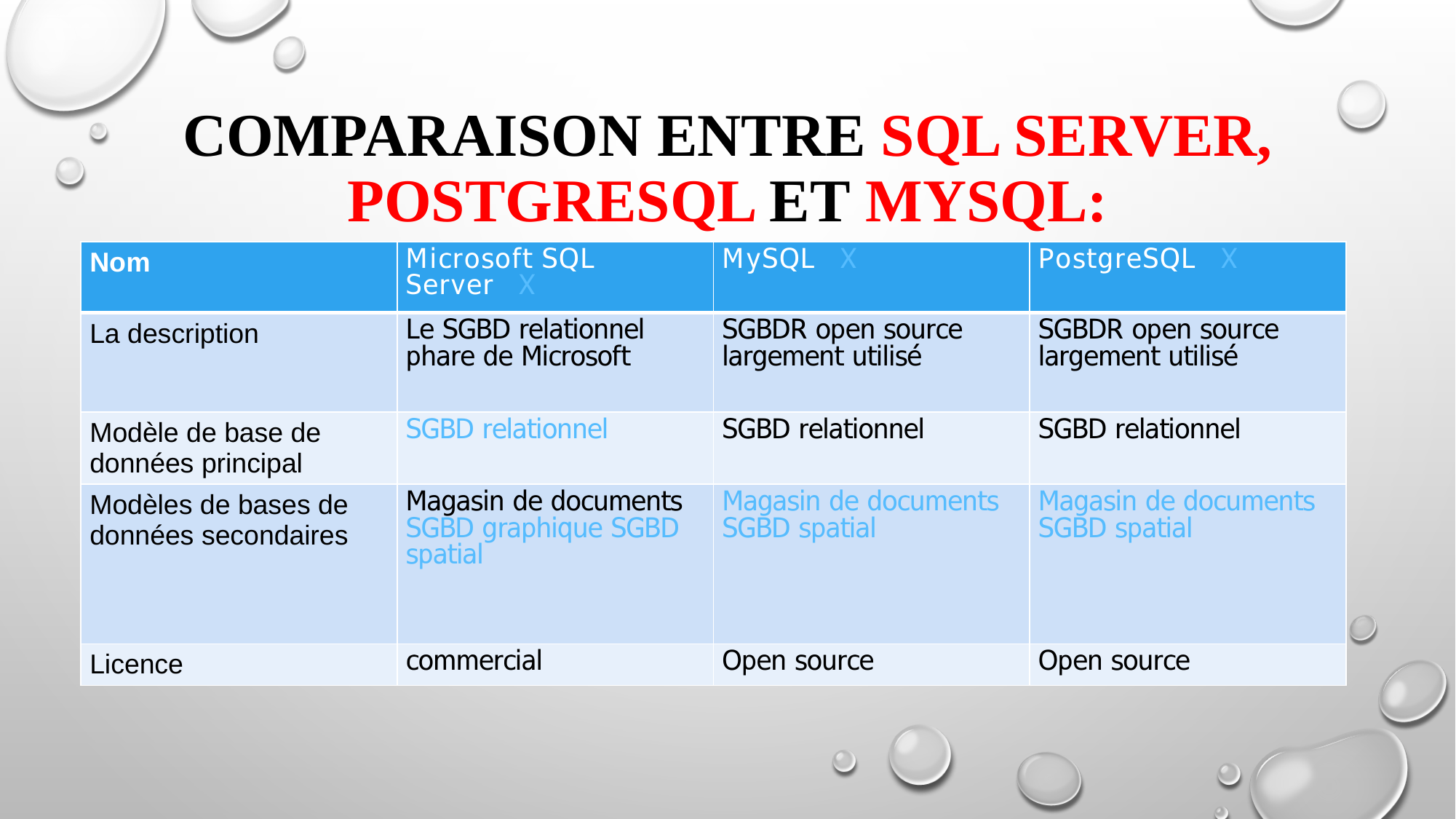

# Comparaison entre SQL Server, PostgreSQL et MySQL:
| Nom | Microsoft SQL Server   X | MySQL   X | PostgreSQL   X |
| --- | --- | --- | --- |
| La description | Le SGBD relationnel phare de Microsoft | SGBDR open source largement utilisé | SGBDR open source largement utilisé |
| Modèle de base de données principal | SGBD relationnel | SGBD relationnel | SGBD relationnel |
| Modèles de bases de données secondaires | Magasin de documents SGBD graphique SGBD spatial | Magasin de documents SGBD spatial | Magasin de documents SGBD spatial |
| Licence | commercial | Open source | Open source |